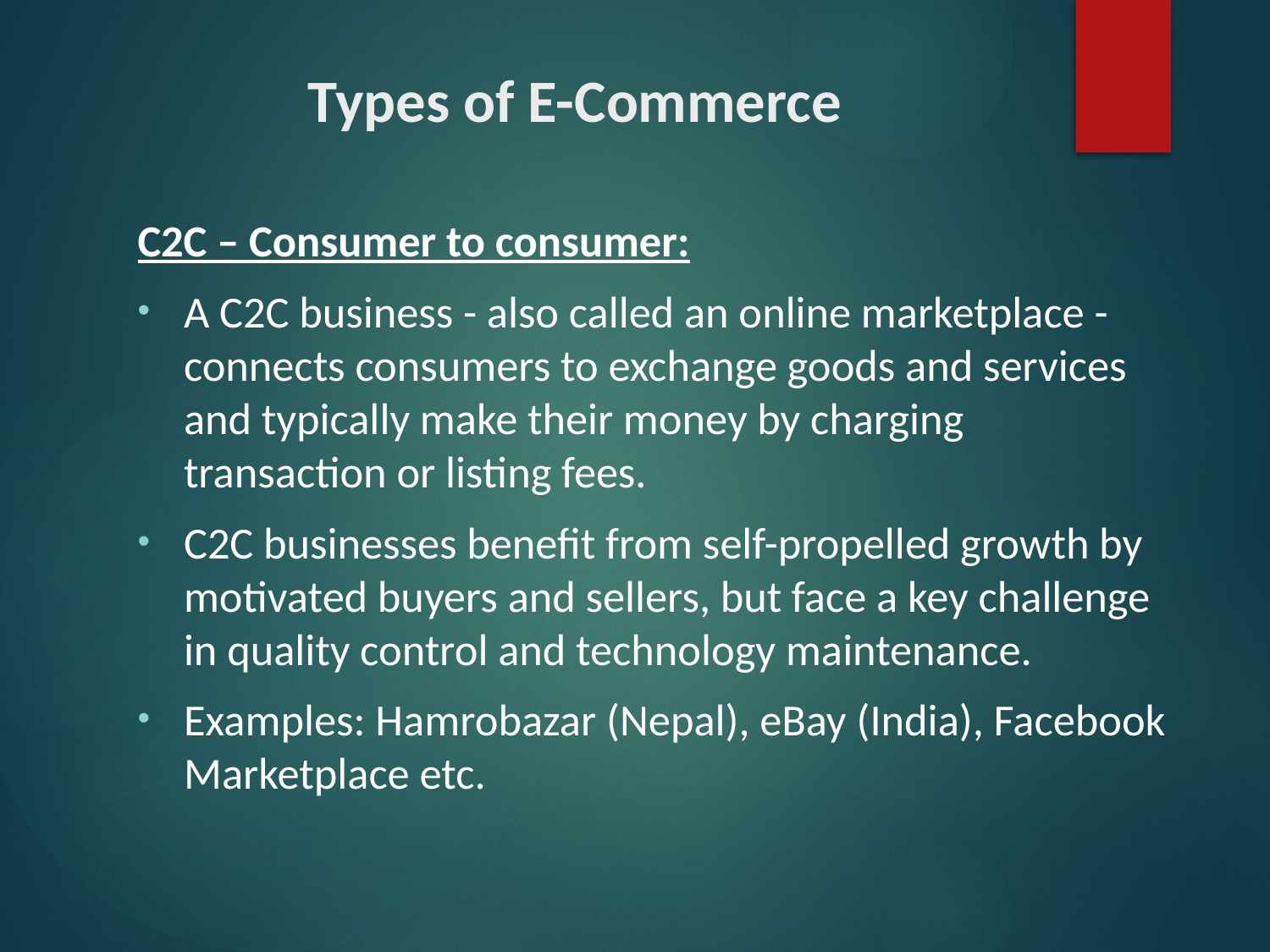

# Types of E-Commerce
C2C – Consumer to consumer:
A C2C business - also called an online marketplace - connects consumers to exchange goods and services and typically make their money by charging transaction or listing fees.
C2C businesses benefit from self-propelled growth by motivated buyers and sellers, but face a key challenge in quality control and technology maintenance.
Examples: Hamrobazar (Nepal), eBay (India), Facebook Marketplace etc.